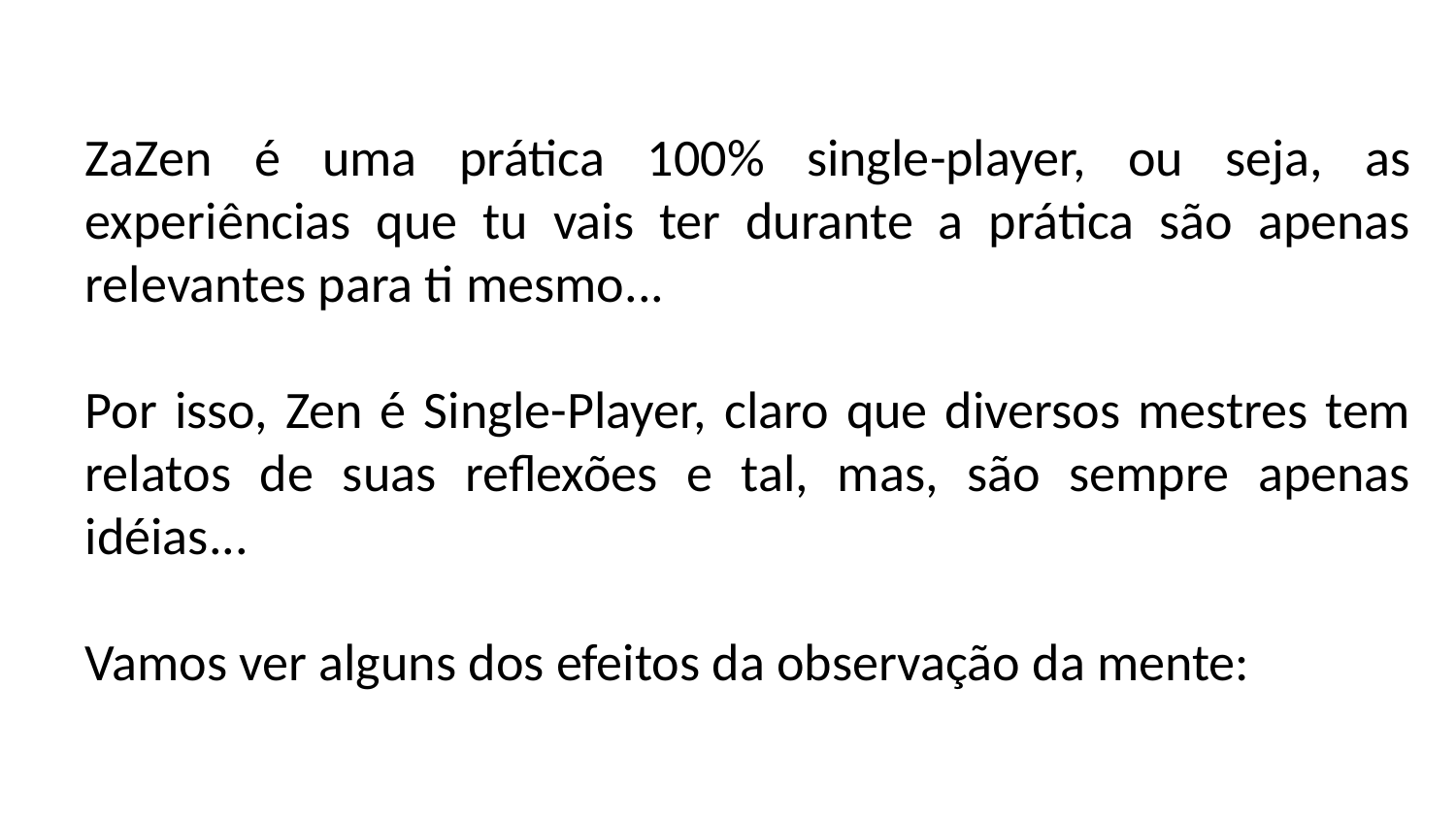

# ZaZen é uma prática 100% single-player, ou seja, as experiências que tu vais ter durante a prática são apenas relevantes para ti mesmo...

Por isso, Zen é Single-Player, claro que diversos mestres tem relatos de suas reflexões e tal, mas, são sempre apenas idéias...

Vamos ver alguns dos efeitos da observação da mente: